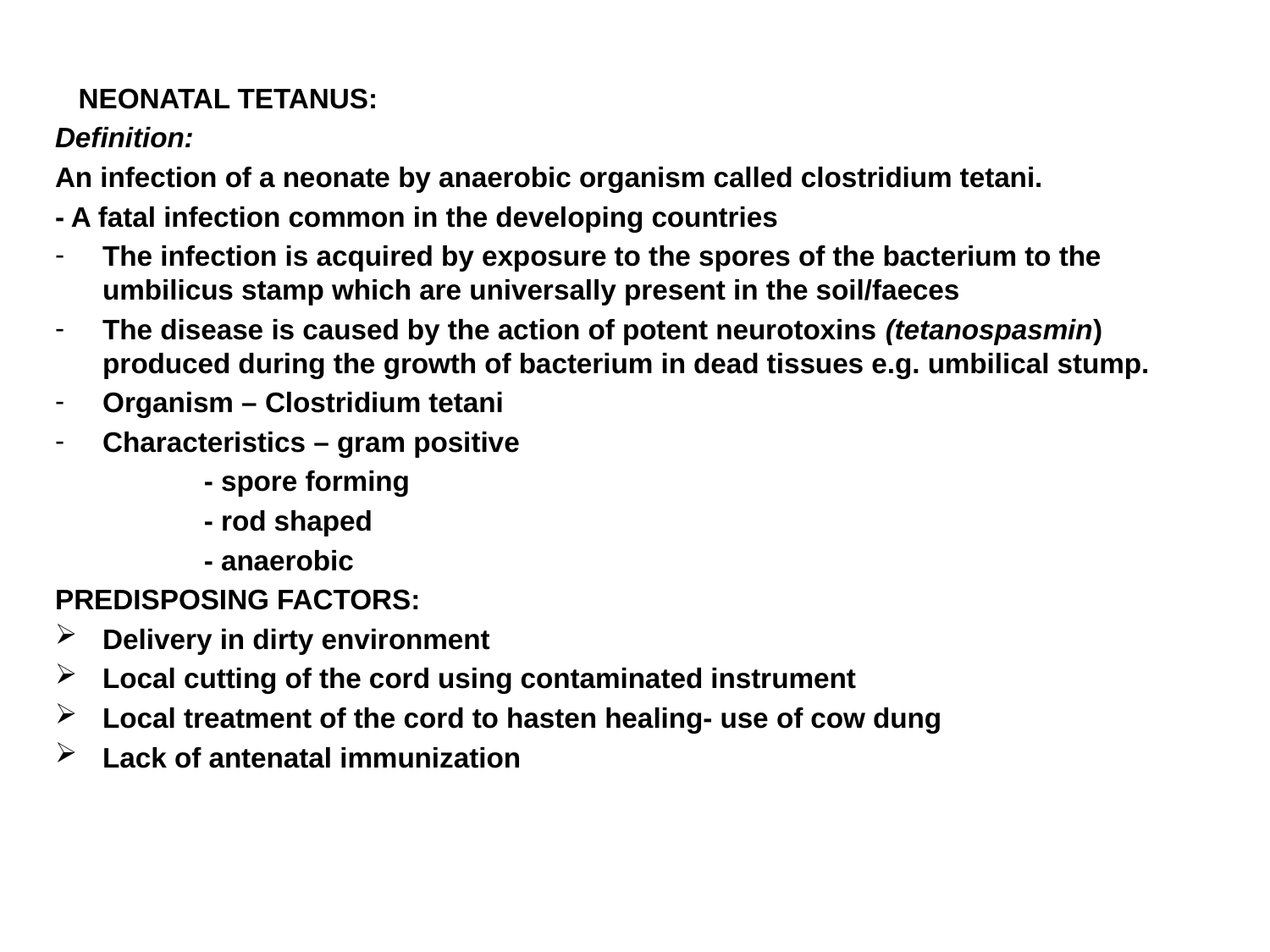

NEONATAL TETANUS:
Definition:
An infection of a neonate by anaerobic organism called clostridium tetani.
- A fatal infection common in the developing countries
The infection is acquired by exposure to the spores of the bacterium to the umbilicus stamp which are universally present in the soil/faeces
The disease is caused by the action of potent neurotoxins (tetanospasmin) produced during the growth of bacterium in dead tissues e.g. umbilical stump.
Organism – Clostridium tetani
Characteristics – gram positive
                   - spore forming
                   - rod shaped
                   - anaerobic
PREDISPOSING FACTORS:
Delivery in dirty environment
Local cutting of the cord using contaminated instrument
Local treatment of the cord to hasten healing- use of cow dung
Lack of antenatal immunization